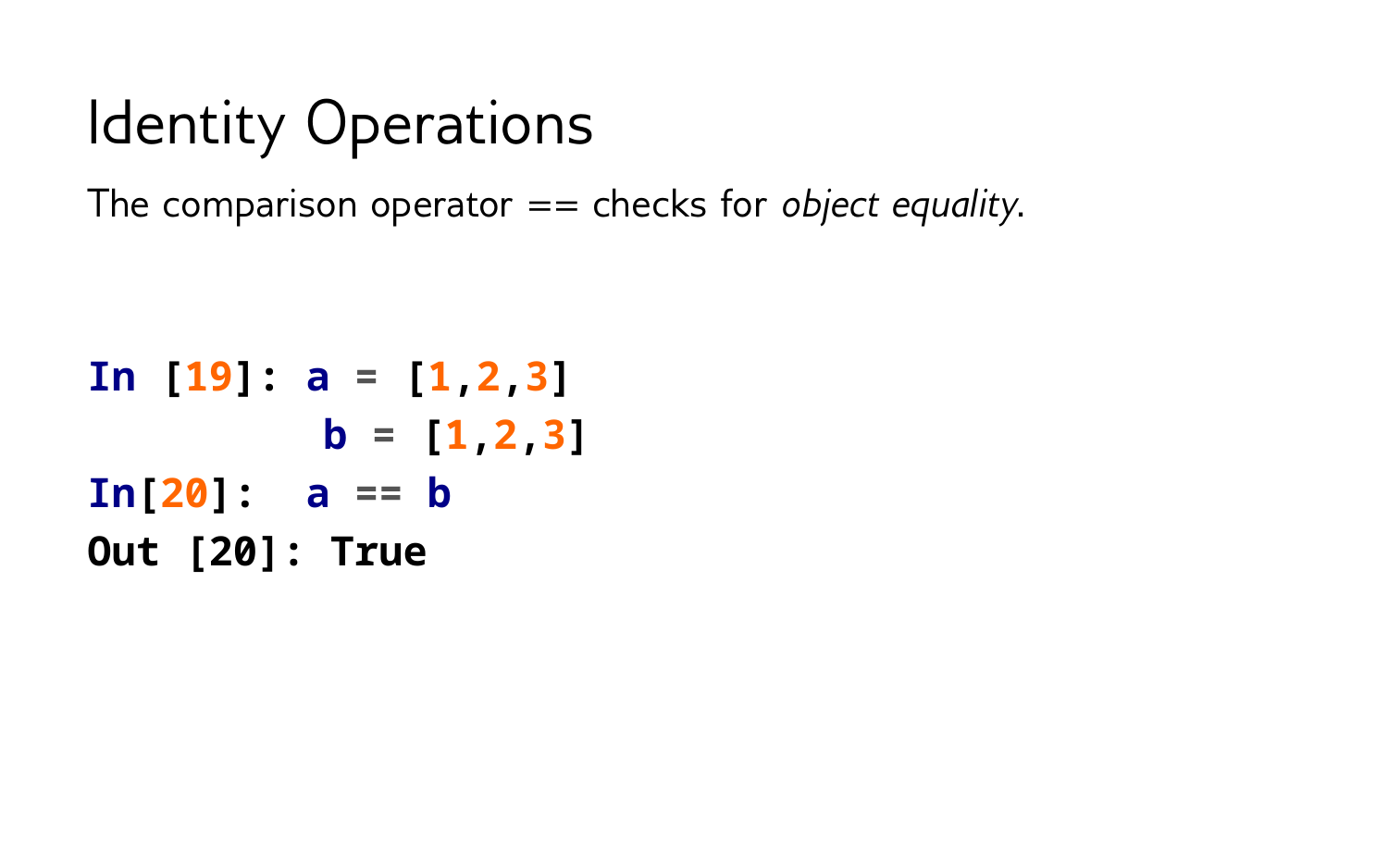

# Identity Operations
The comparison operator == checks for object equality.

In [19]: a = [1,2,3]
	    b = [1,2,3]
In[20]:  a == b
Out [20]: True